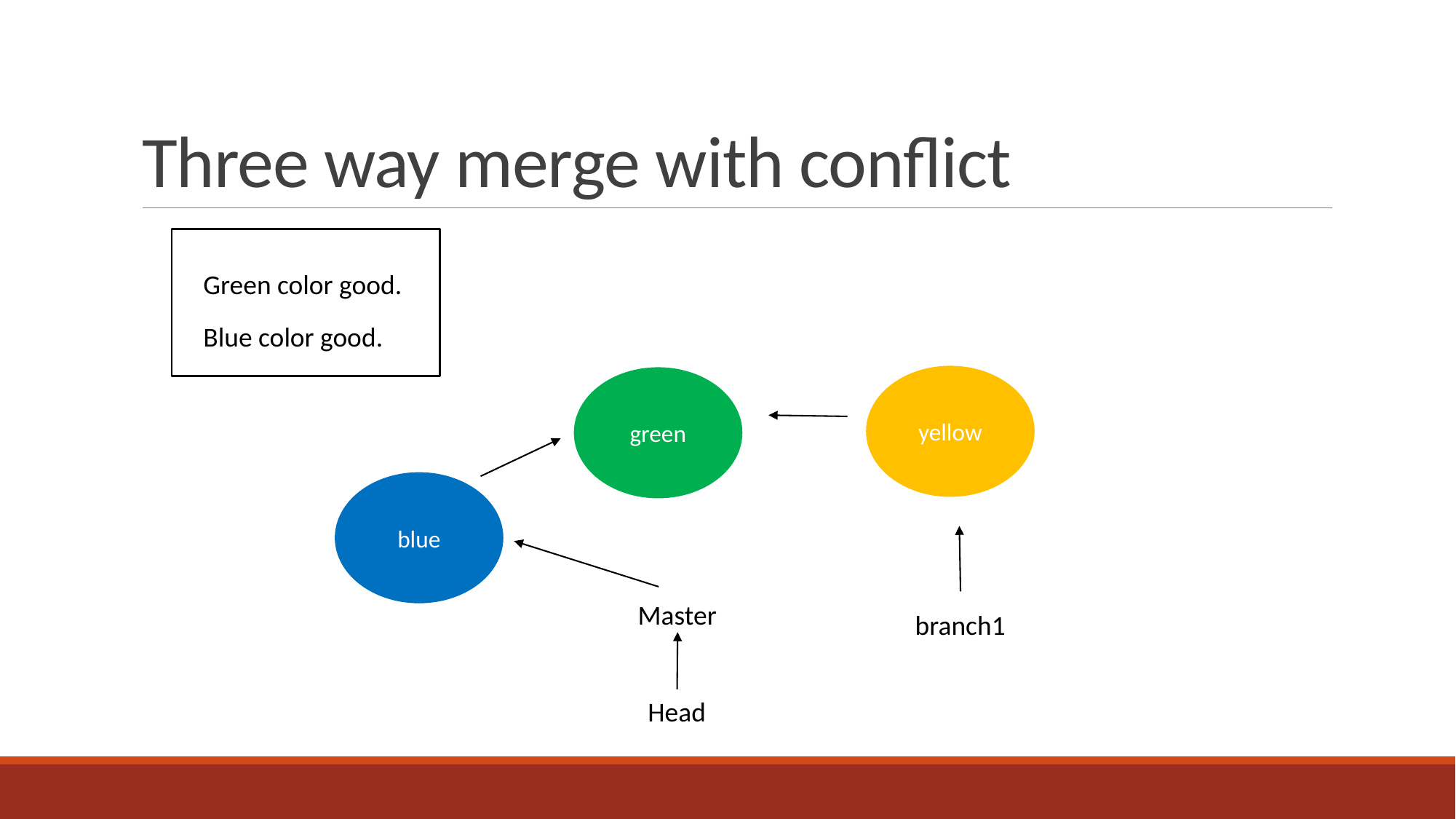

# Three way merge with conflict

Green color good.
Blue color good.
yellow
green
blue
Master
branch1
Head